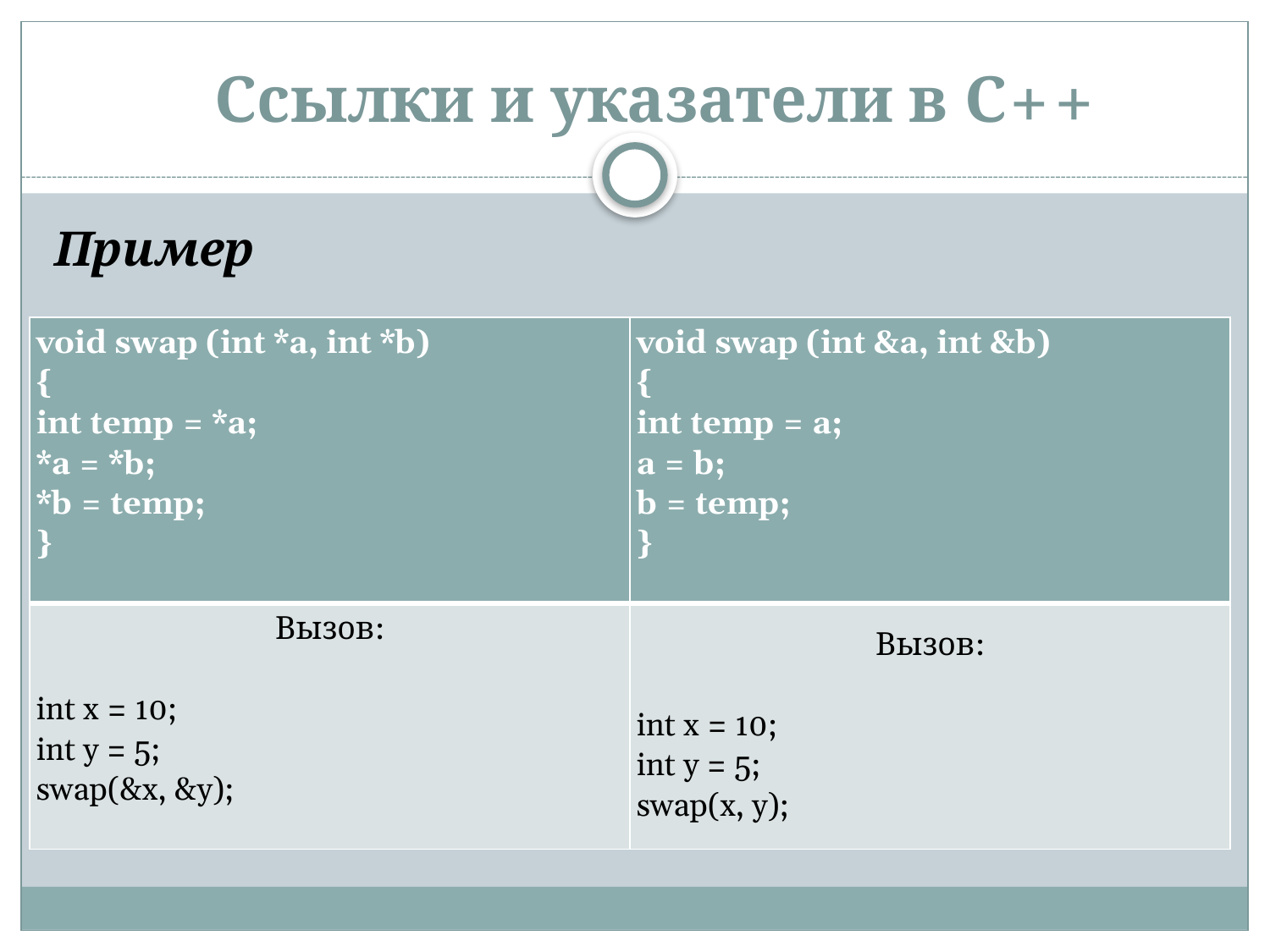

Ссылки и указатели в С++
Пример

| void swap (int \*a, int \*b) { int temp = \*a; \*a = \*b; \*b = temp; } | void swap (int &a, int &b) { int temp = a; a = b; b = temp; } |
| --- | --- |
| Вызов: int x = 10; int y = 5; swap(&x, &y); | Вызов: int x = 10; int y = 5; swap(x, y); |